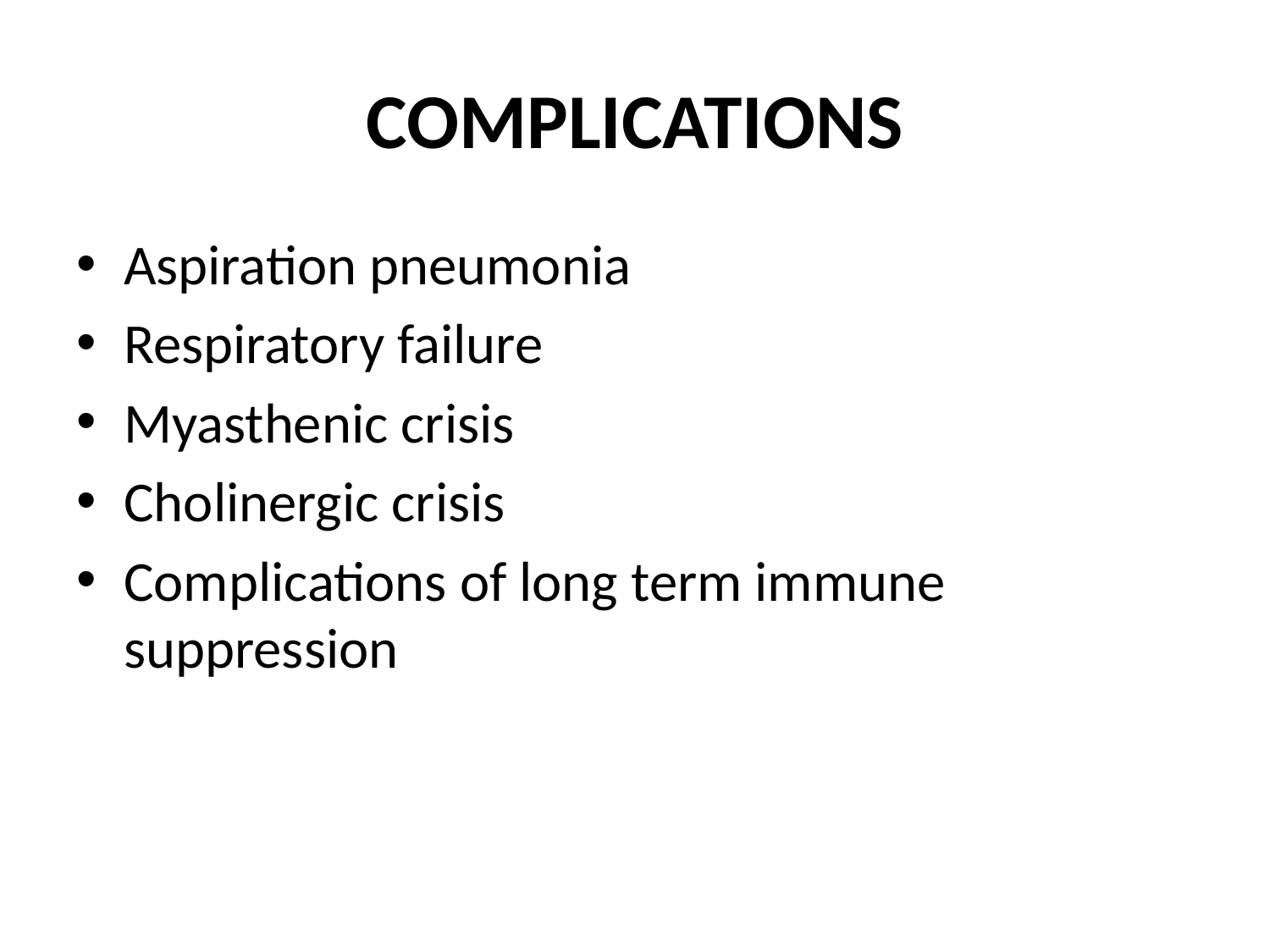

# COMPLICATIONS
Aspiration pneumonia
Respiratory failure
Myasthenic crisis
Cholinergic crisis
Complications of long term immune suppression